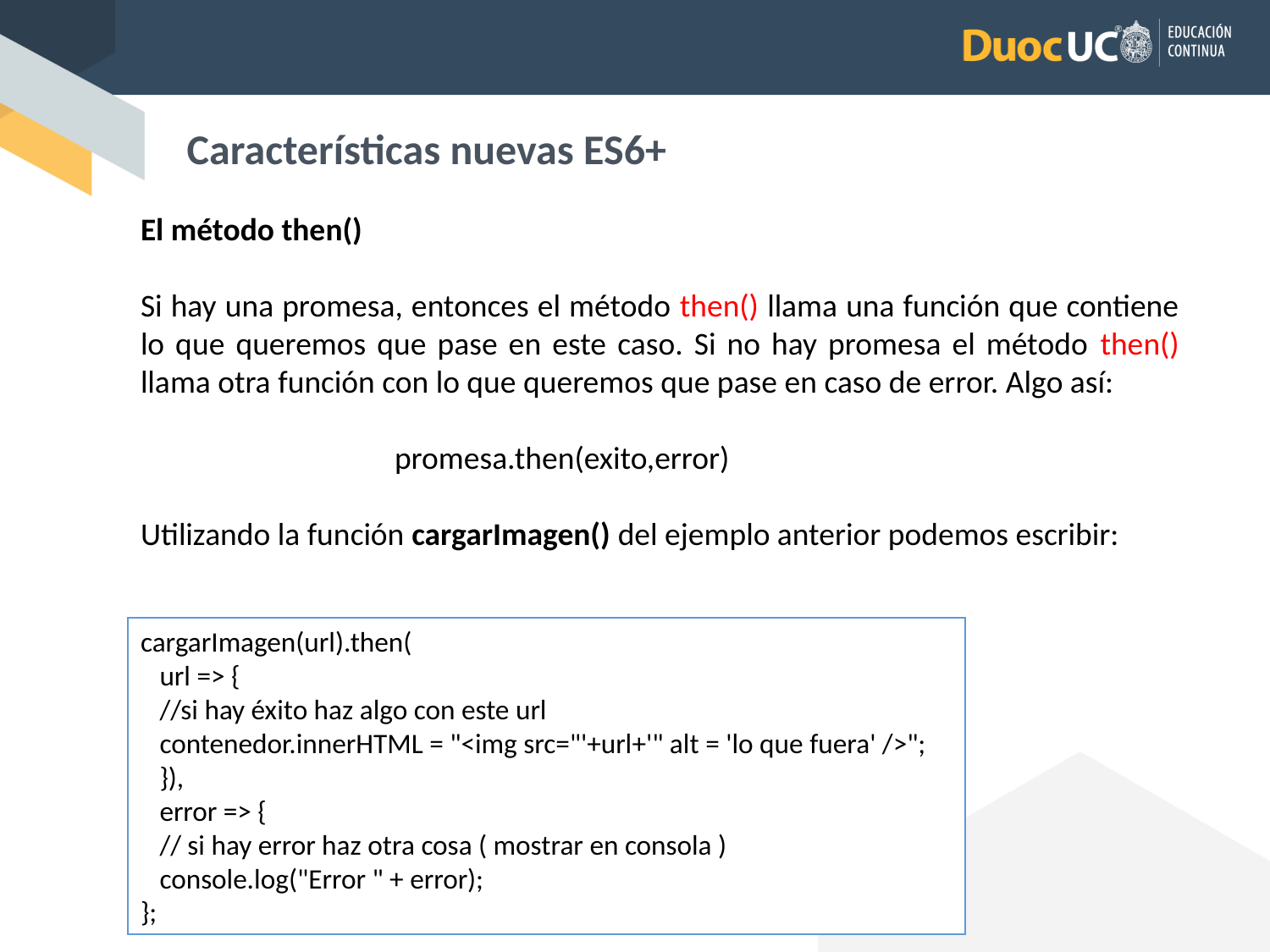

Características nuevas ES6+
El método then()

Si hay una promesa, entonces el método then() llama una función que contiene lo que queremos que pase en este caso. Si no hay promesa el método then() llama otra función con lo que queremos que pase en caso de error. Algo así:

		promesa.then(exito,error)

Utilizando la función cargarImagen() del ejemplo anterior podemos escribir:
cargarImagen(url).then(
   url => {
   //si hay éxito haz algo con este url
   contenedor.innerHTML = "<img src="'+url+'" alt = 'lo que fuera' />";
   }),
   error => {
   // si hay error haz otra cosa ( mostrar en consola )
   console.log("Error " + error);
};